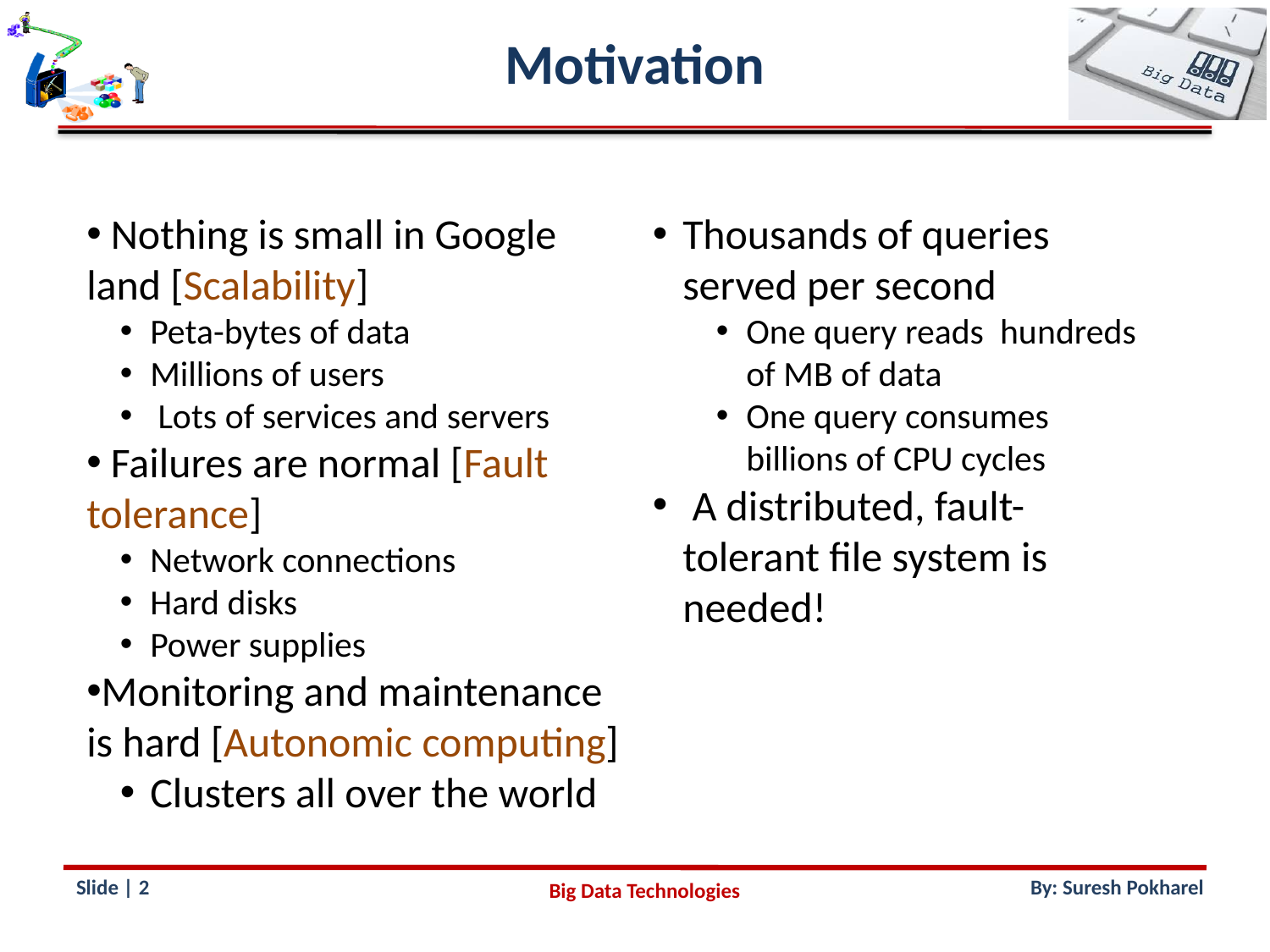

Q3. Which is the most engaging social network?

# Motivation
 Nothing is small in Google land [Scalability]
Peta-bytes of data
Millions of users
 Lots of services and servers
 Failures are normal [Fault tolerance]
Network connections
Hard disks
Power supplies
Monitoring and maintenance is hard [Autonomic computing]
Clusters all over the world
Thousands of queries served per second
One query reads  hundreds of MB of data
One query consumes billions of CPU cycles
 A distributed, fault-tolerant file system is needed!